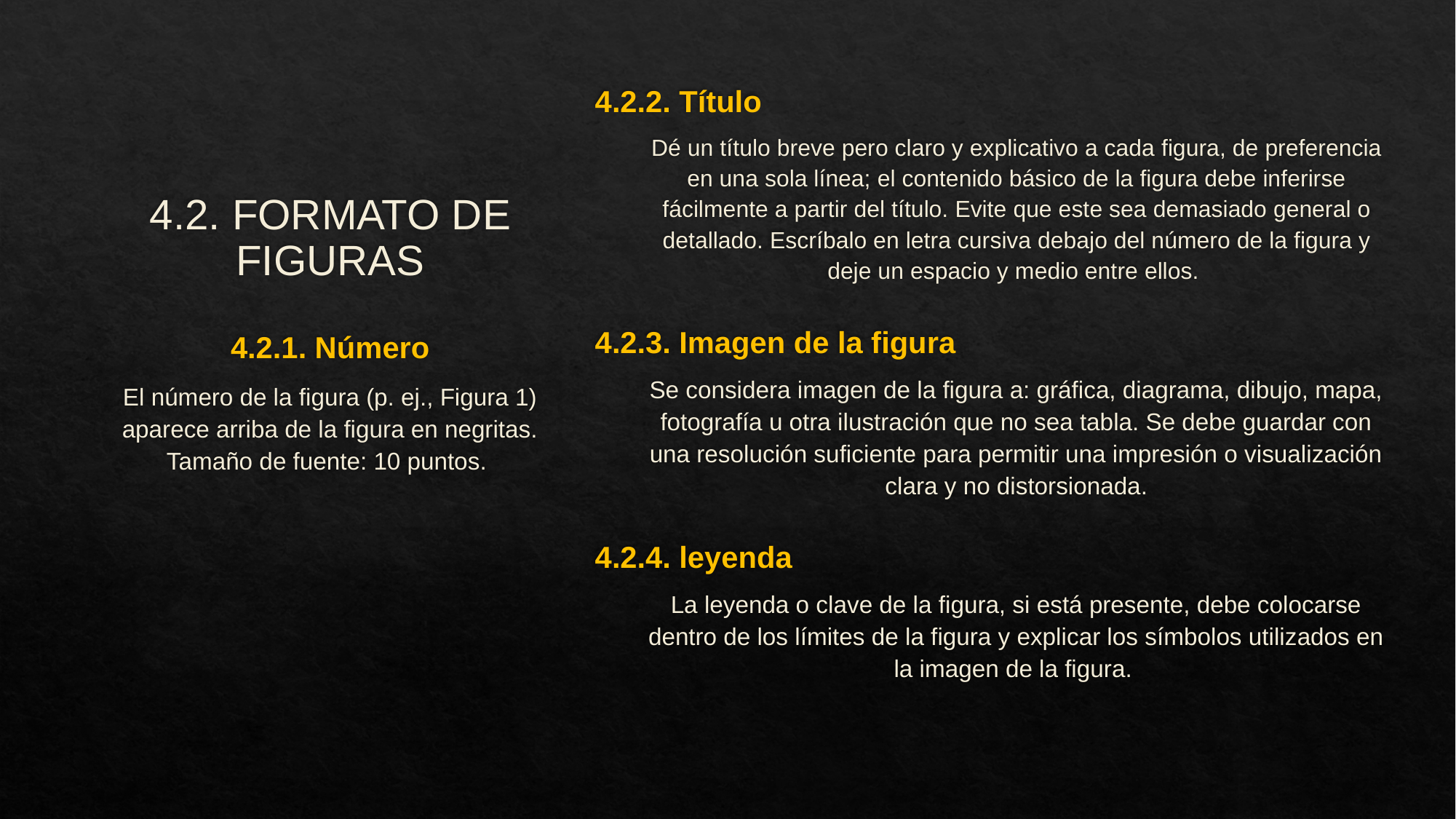

# 4.2. FORMATO DE FIGURAS
4.2.2. Título
Dé un título breve pero claro y explicativo a cada figura, de preferencia en una sola línea; el contenido básico de la figura debe inferirse fácilmente a partir del título. Evite que este sea demasiado general o detallado. Escríbalo en letra cursiva debajo del número de la figura y deje un espacio y medio entre ellos.
4.2.3. Imagen de la figura
4.2.1. Número
El número de la figura (p. ej., Figura 1) aparece arriba de la figura en negritas. Tamaño de fuente: 10 puntos.
Se considera imagen de la figura a: gráfica, diagrama, dibujo, mapa, fotografía u otra ilustración que no sea tabla. Se debe guardar con una resolución suficiente para permitir una impresión o visualización clara y no distorsionada.
4.2.4. leyenda
La leyenda o clave de la figura, si está presente, debe colocarse dentro de los límites de la figura y explicar los símbolos utilizados en la imagen de la figura.